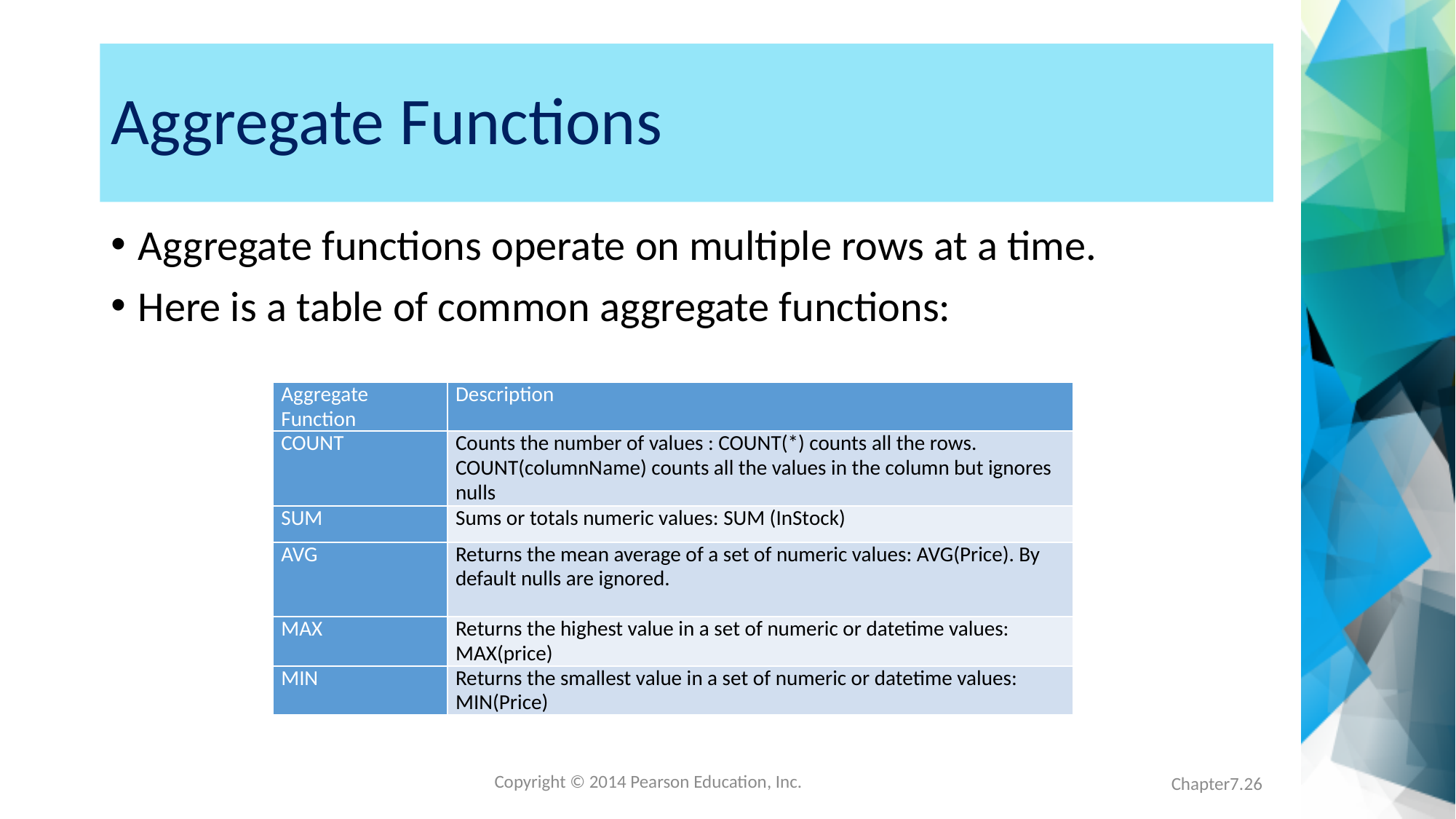

# Aggregate Functions
Aggregate functions operate on multiple rows at a time.
Here is a table of common aggregate functions:

| Aggregate Function | Description |
| --- | --- |
| COUNT | Counts the number of values : COUNT(\*) counts all the rows. COUNT(columnName) counts all the values in the column but ignores nulls |
| SUM | Sums or totals numeric values: SUM (InStock) |
| AVG | Returns the mean average of a set of numeric values: AVG(Price). By default nulls are ignored. |
| MAX | Returns the highest value in a set of numeric or datetime values: MAX(price) |
| MIN | Returns the smallest value in a set of numeric or datetime values: MIN(Price) |
Chapter7.26